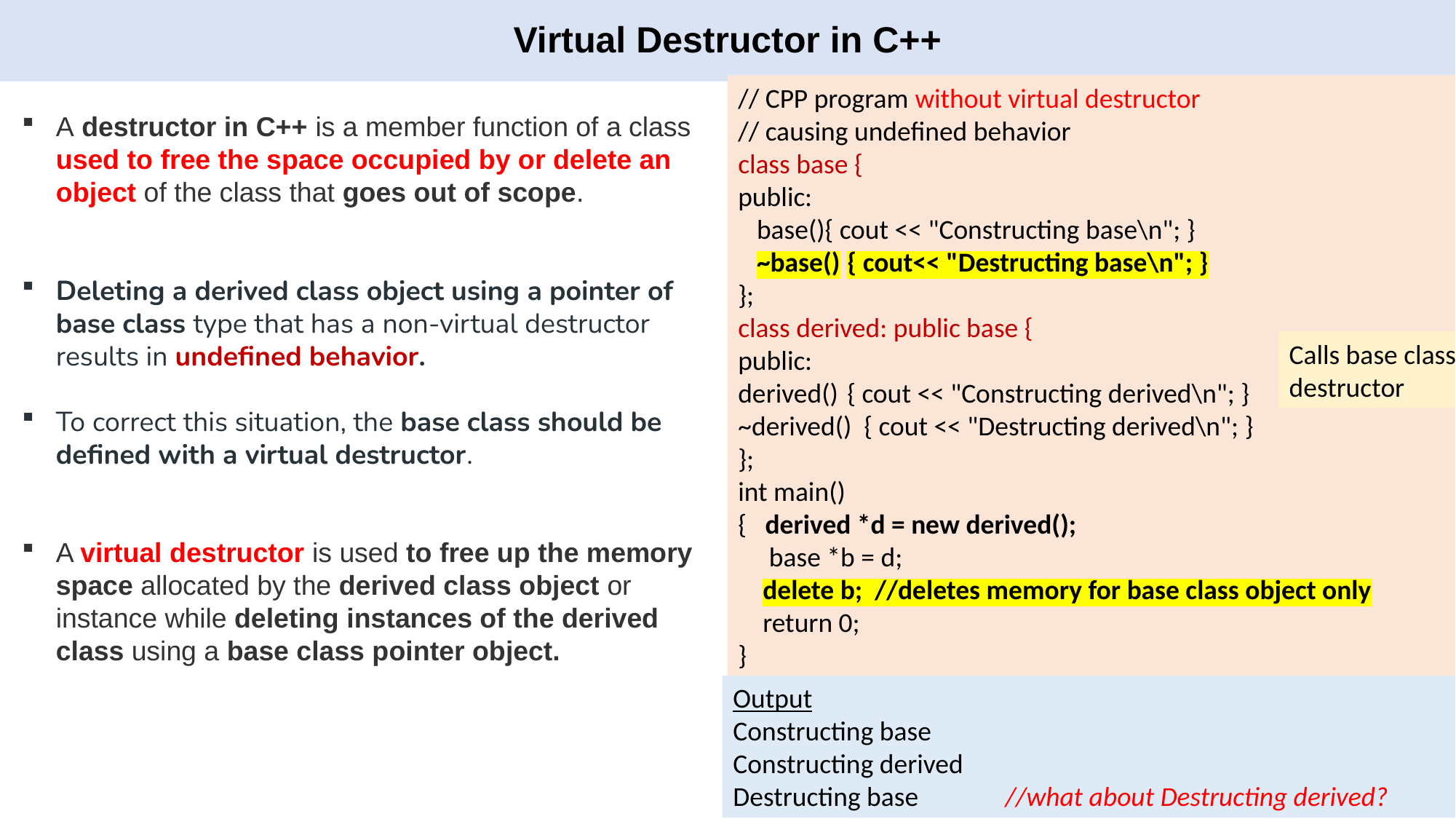

# Virtual Destructor in C++
// CPP program without virtual destructor
// causing undefined behavior
class base {
public:
   base(){ cout << "Constructing base\n"; }
   ~base()	{ cout<< "Destructing base\n"; }
};
class derived: public base {
public:
derived() 	{ cout << "Constructing derived\n"; }
~derived()  { cout << "Destructing derived\n"; }
};
int main()
{   derived *d = new derived();
     base *b = d;
    delete b;  //deletes memory for base class object only
    return 0;
}
A destructor in C++ is a member function of a class used to free the space occupied by or delete an object of the class that goes out of scope.

Deleting a derived class object using a pointer of base class type that has a non-virtual destructor results in undefined behavior.

To correct this situation, the base class should be defined with a virtual destructor.

A virtual destructor is used to free up the memory space allocated by the derived class object or instance while deleting instances of the derived class using a base class pointer object.

Calls base class
destructor
Output
Constructing base
Constructing derived
Destructing base              //what about Destructing derived?